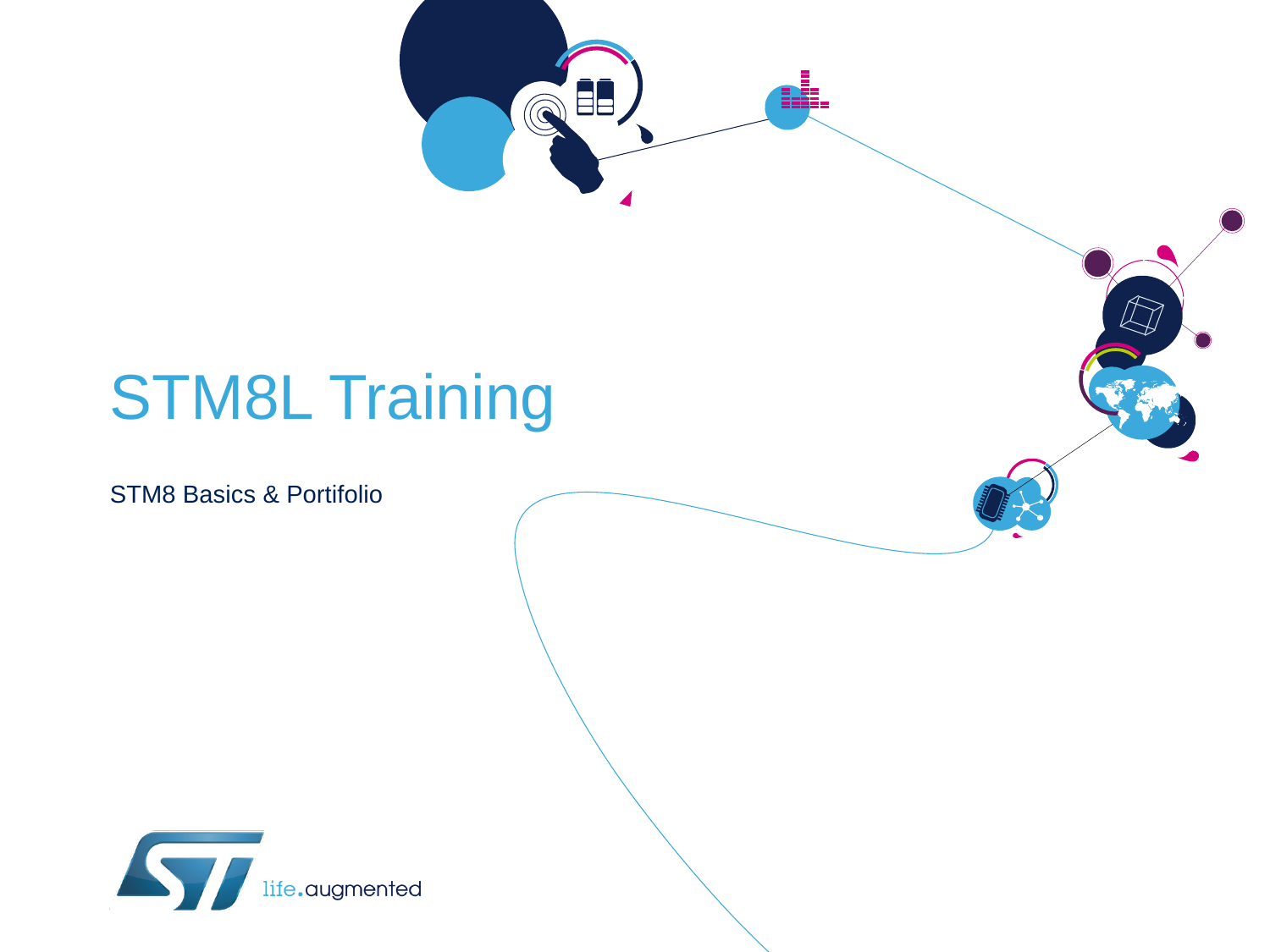

# STM8L Training
STM8 Basics & Portifolio